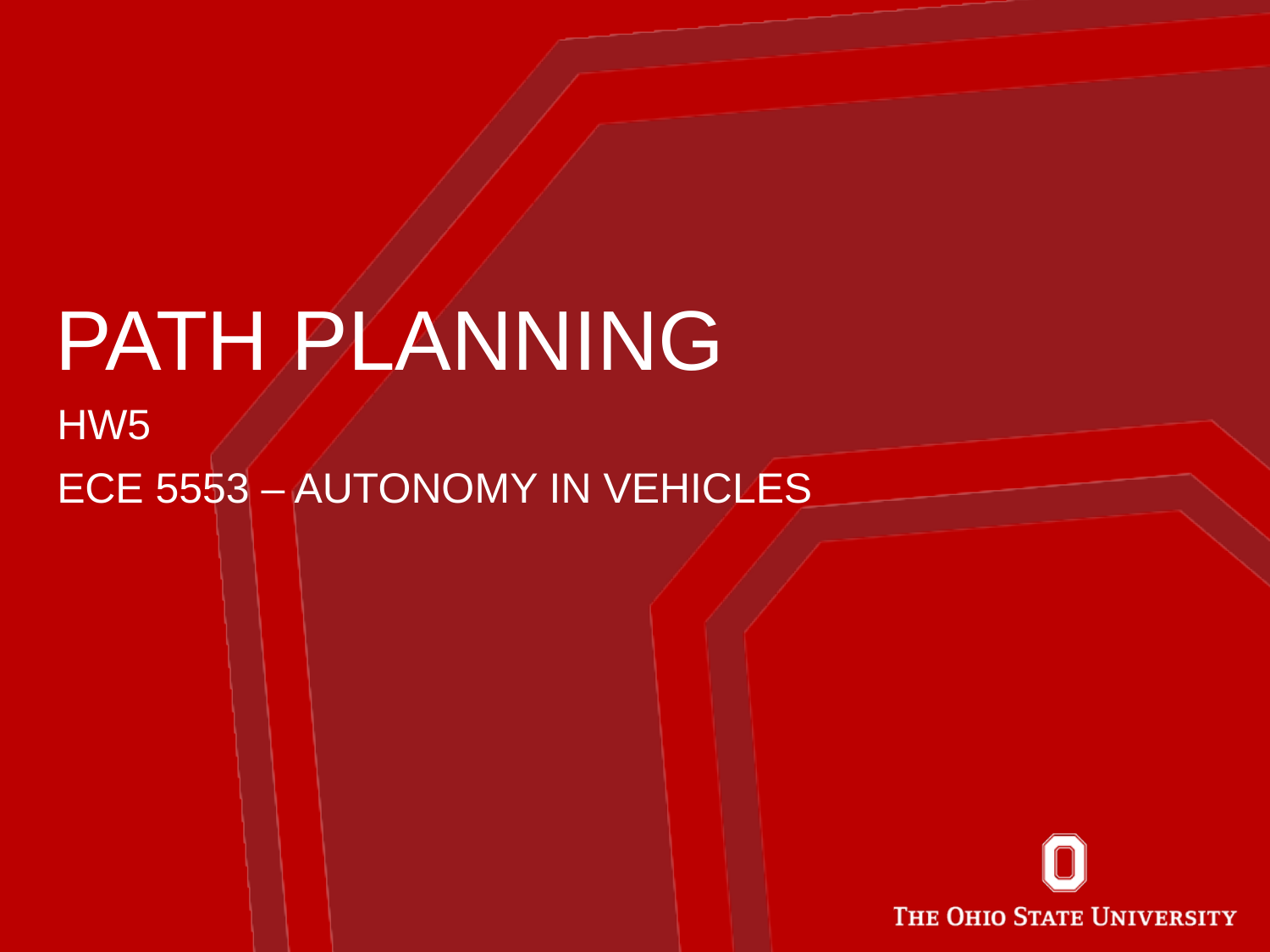

# Path Planning
hw5
Ece 5553 – Autonomy in vehicles